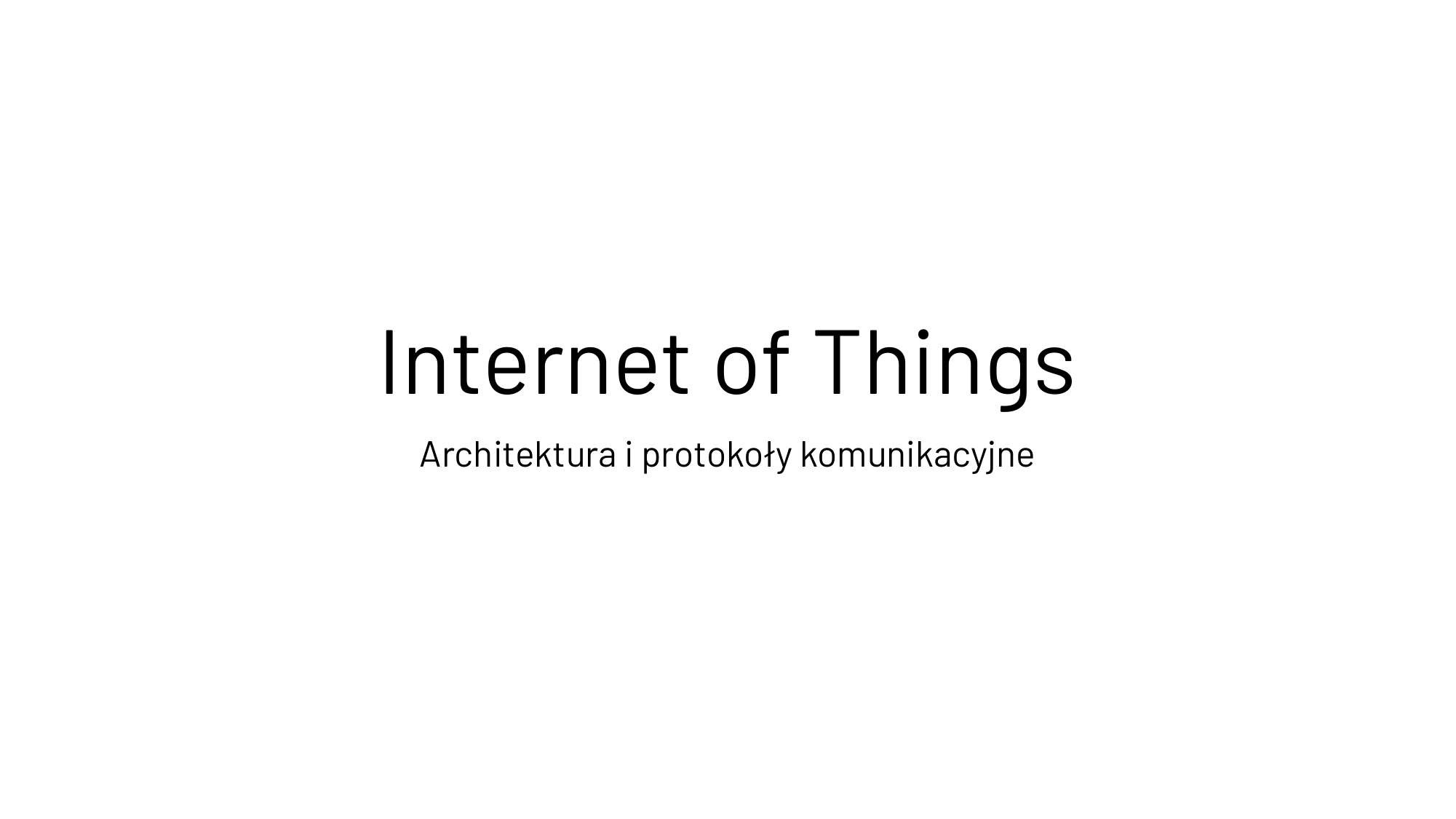

# Internet of Things
Architektura i protokoły komunikacyjne